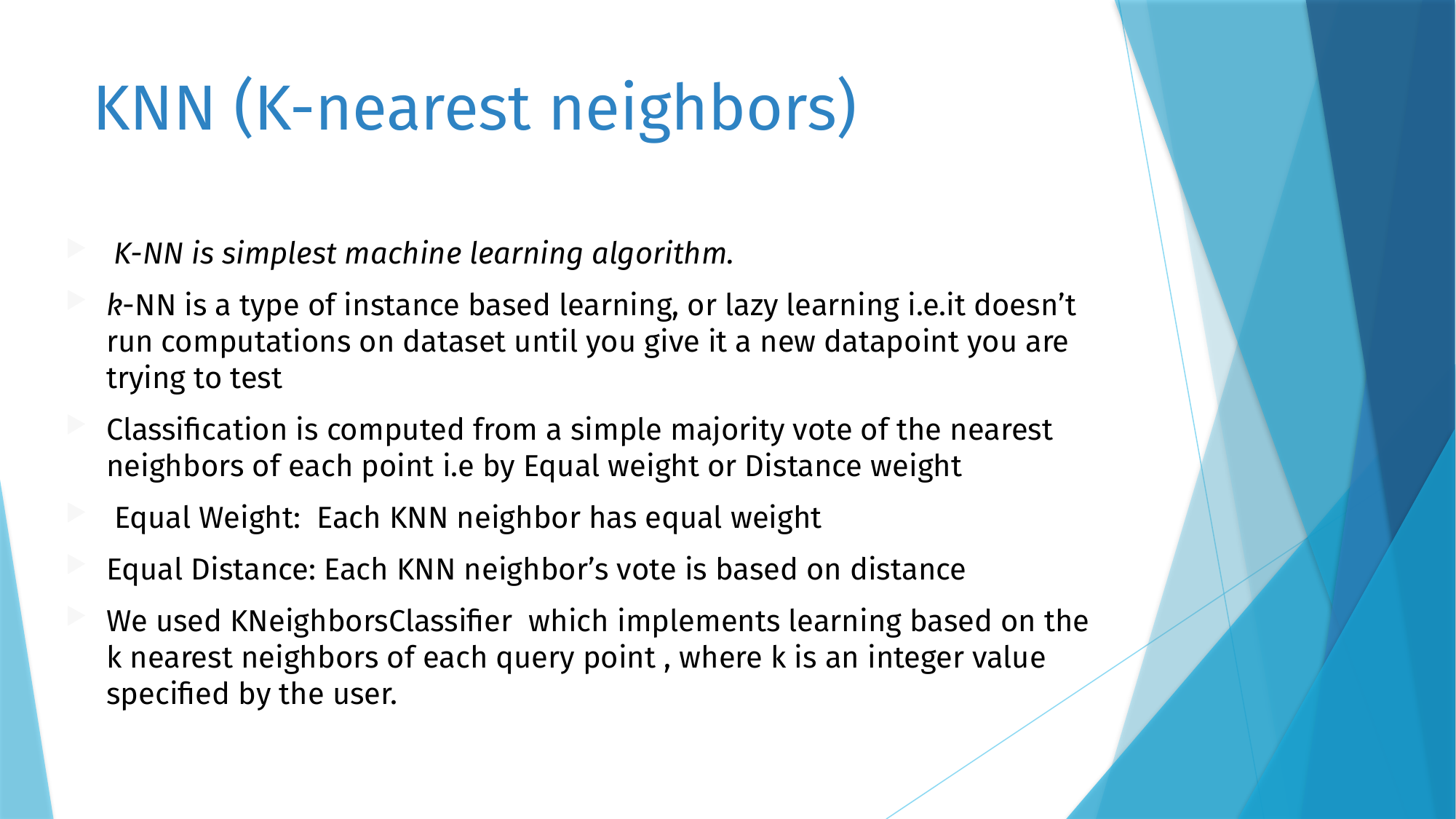

KNN (K-nearest neighbors)
 K-NN is simplest machine learning algorithm.
k-NN is a type of instance based learning, or lazy learning i.e.it doesn’t run computations on dataset until you give it a new datapoint you are trying to test
Classification is computed from a simple majority vote of the nearest neighbors of each point i.e by Equal weight or Distance weight
 Equal Weight:  Each KNN neighbor has equal weight
Equal Distance: Each KNN neighbor’s vote is based on distance
We used KNeighborsClassifier  which implements learning based on the k nearest neighbors of each query point , where k is an integer value specified by the user.